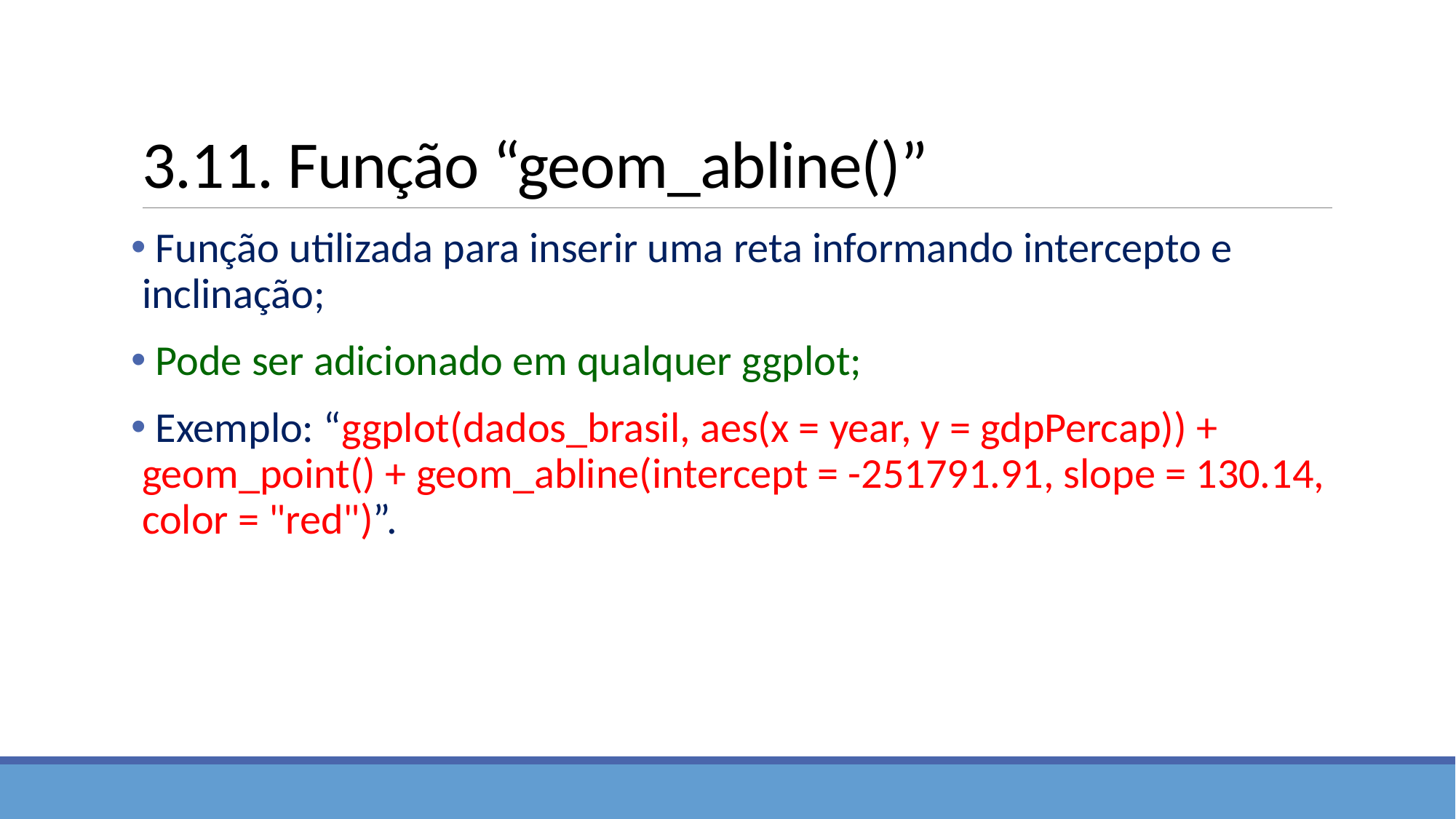

# 3.11. Função “geom_abline()”
 Função utilizada para inserir uma reta informando intercepto e inclinação;
 Pode ser adicionado em qualquer ggplot;
 Exemplo: “ggplot(dados_brasil, aes(x = year, y = gdpPercap)) + geom_point() + geom_abline(intercept = -251791.91, slope = 130.14, color = "red")”.